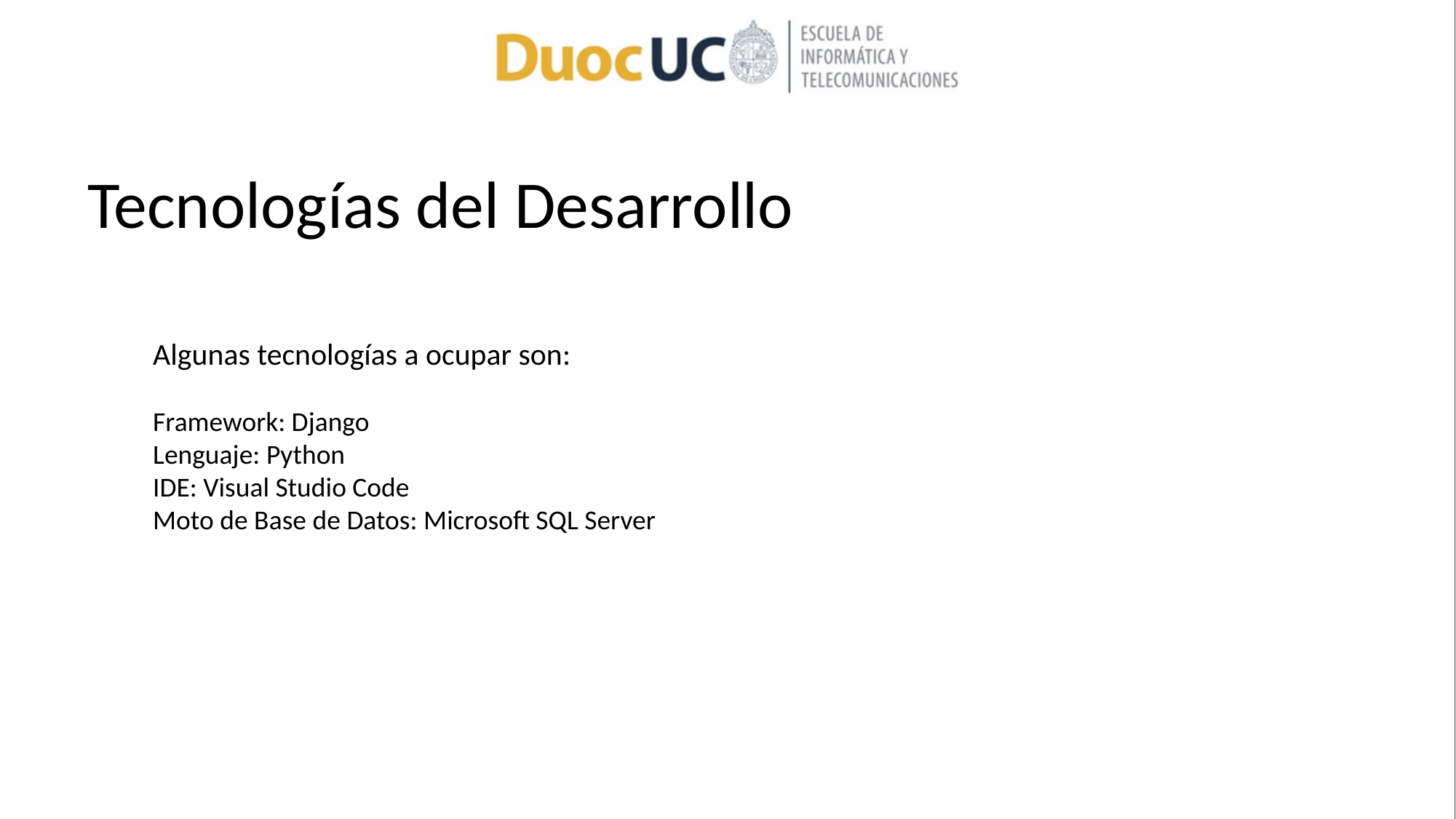

# Tecnologías del Desarrollo
Algunas tecnologías a ocupar son:

Framework: Django
Lenguaje: Python
IDE: Visual Studio Code
Moto de Base de Datos: Microsoft SQL Server